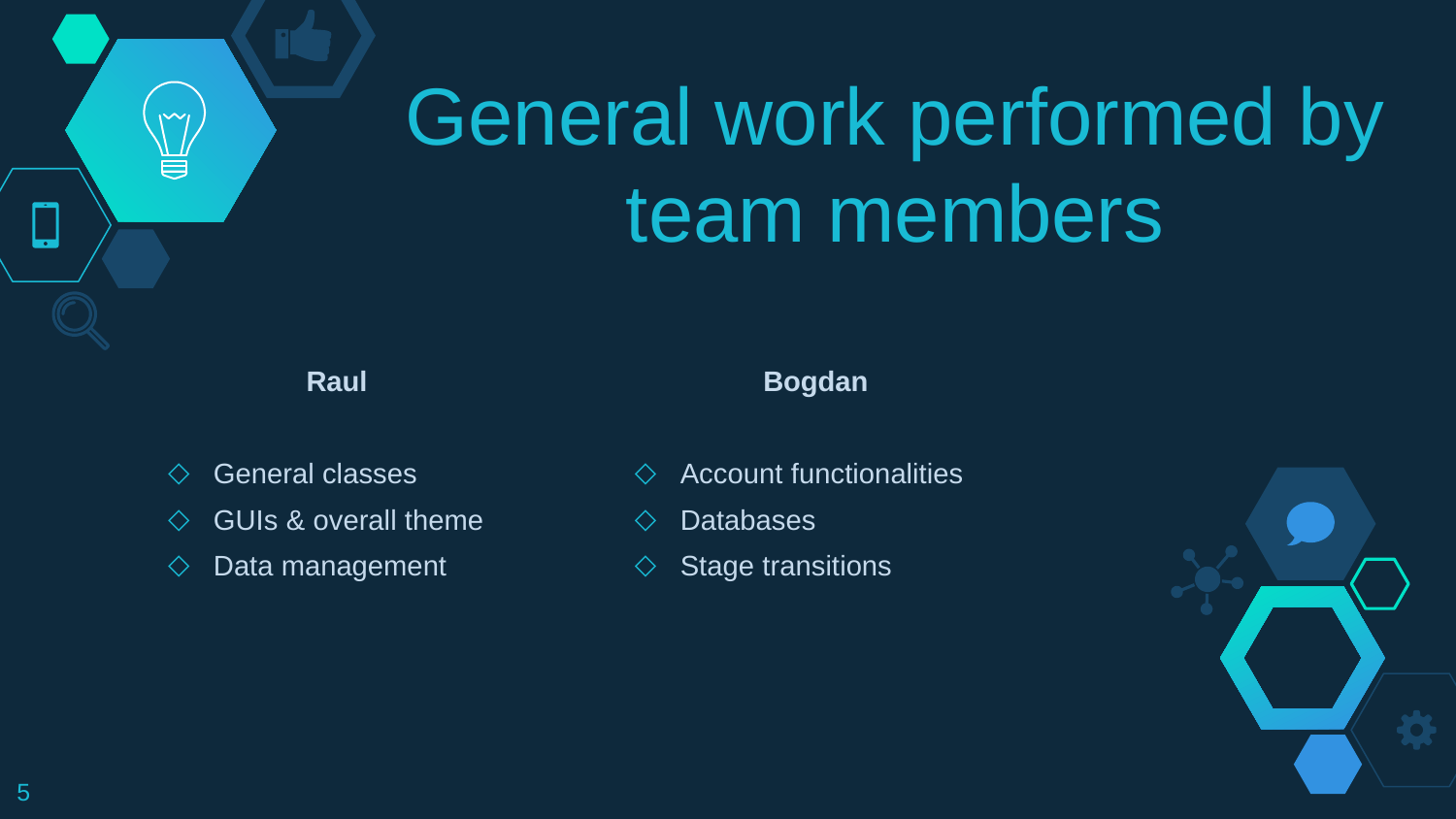

# General work performed by team members
Raul

General classes
GUIs & overall theme
Data management

Bogdan

Account functionalities
Databases
Stage transitions
5